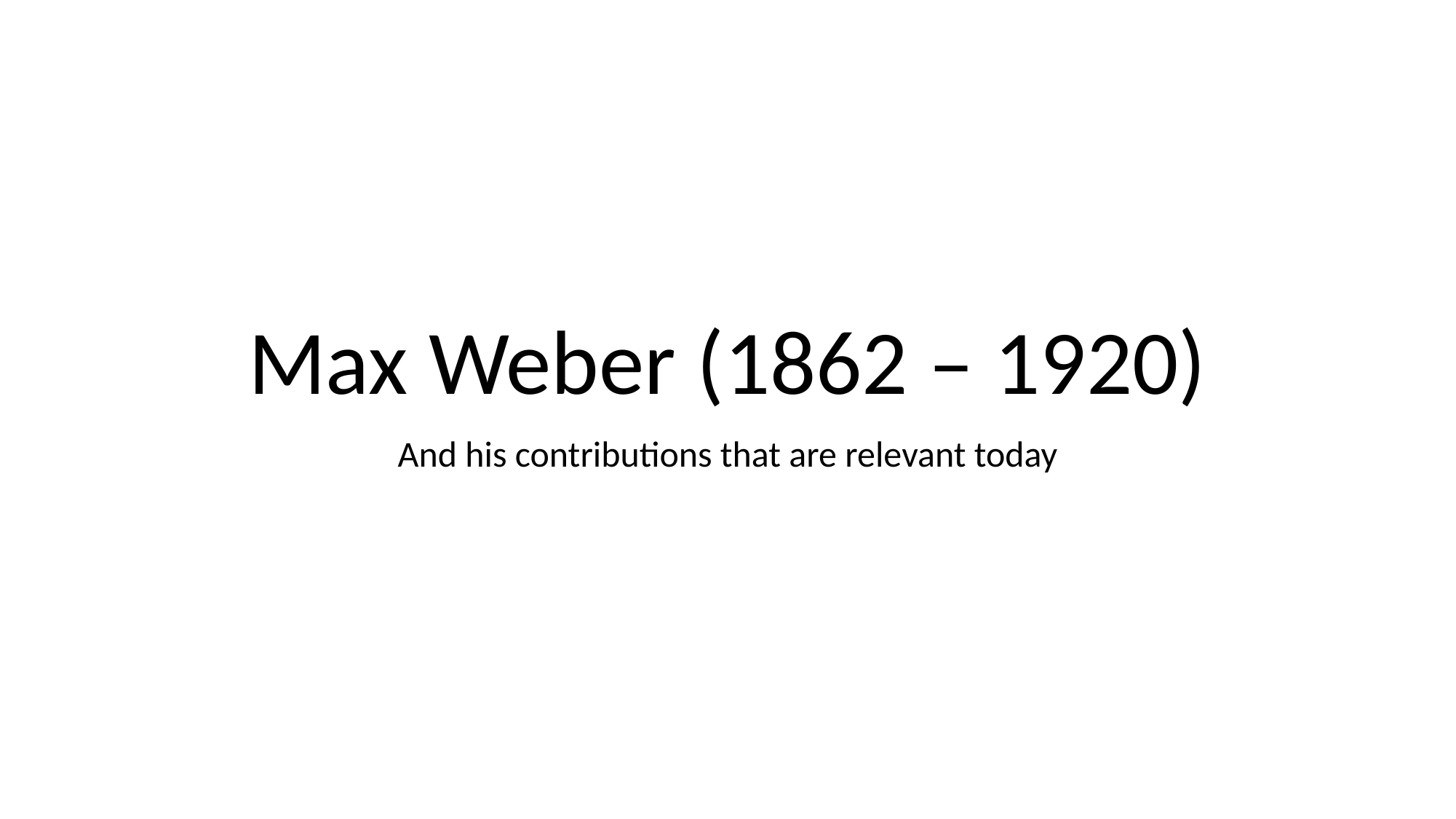

# Max Weber (1862 – 1920)
And his contributions that are relevant today